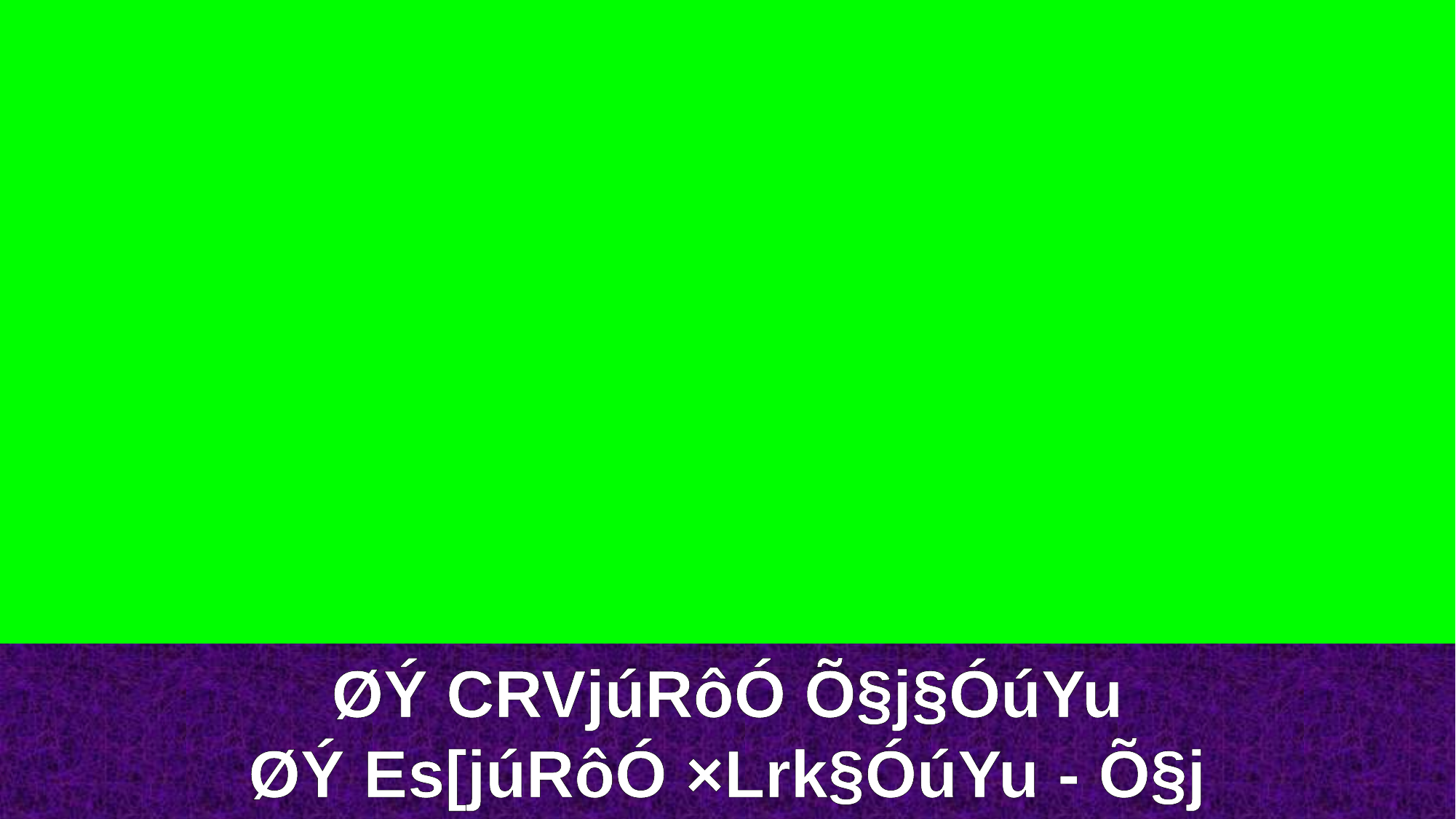

ØÝ CRVjúRôÓ Õ§j§ÓúYu
ØÝ Es[júRôÓ ×Lrk§ÓúYu - Õ§j